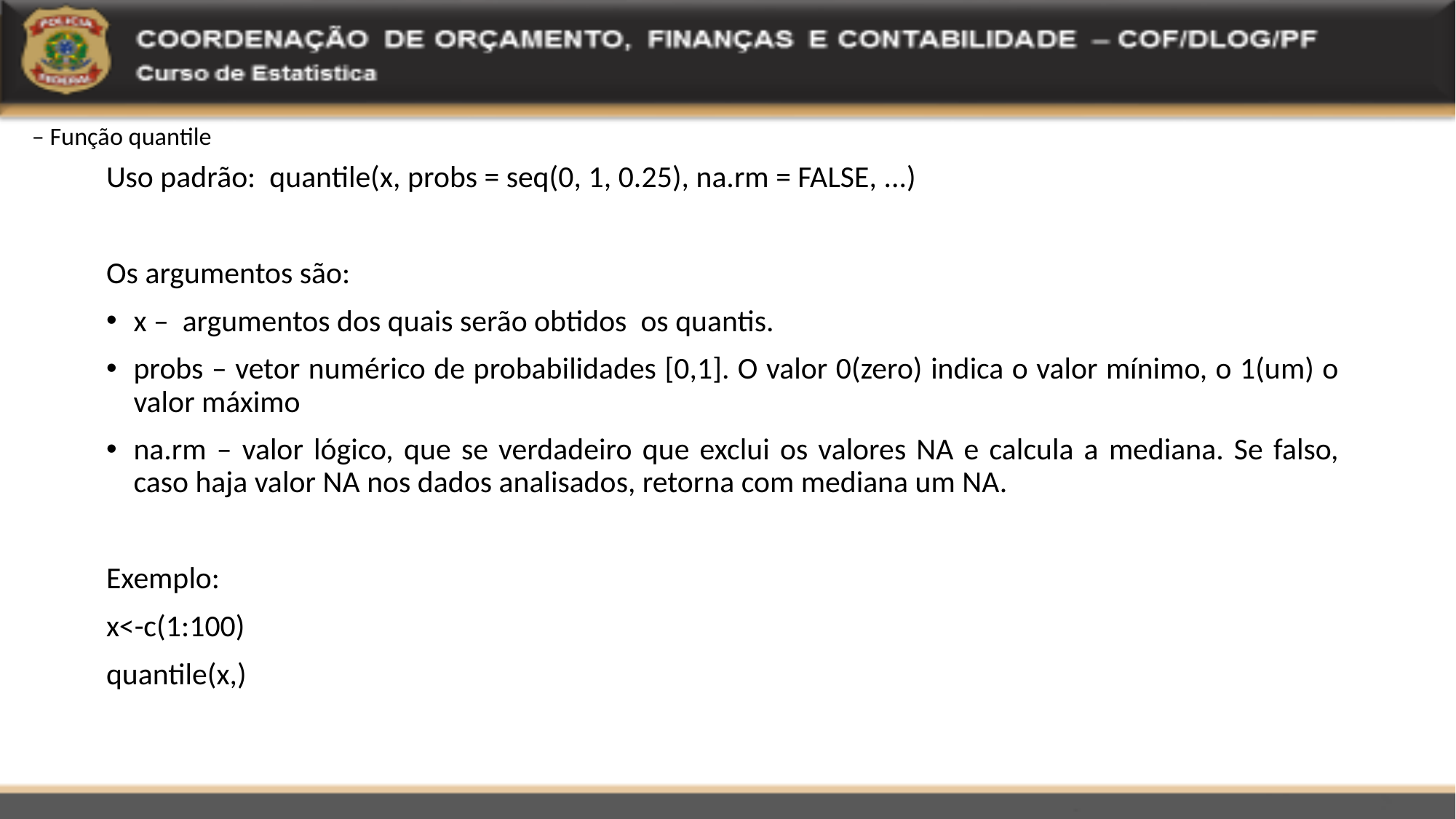

– Função quantile
Uso padrão:  quantile(x, probs = seq(0, 1, 0.25), na.rm = FALSE, ...)

Os argumentos são:
x –  argumentos dos quais serão obtidos  os quantis.
probs – vetor numérico de probabilidades [0,1]. O valor 0(zero) indica o valor mínimo, o 1(um) o valor máximo
na.rm – valor lógico, que se verdadeiro que exclui os valores NA e calcula a mediana. Se falso, caso haja valor NA nos dados analisados, retorna com mediana um NA.

Exemplo:
x<-c(1:100)
quantile(x,)